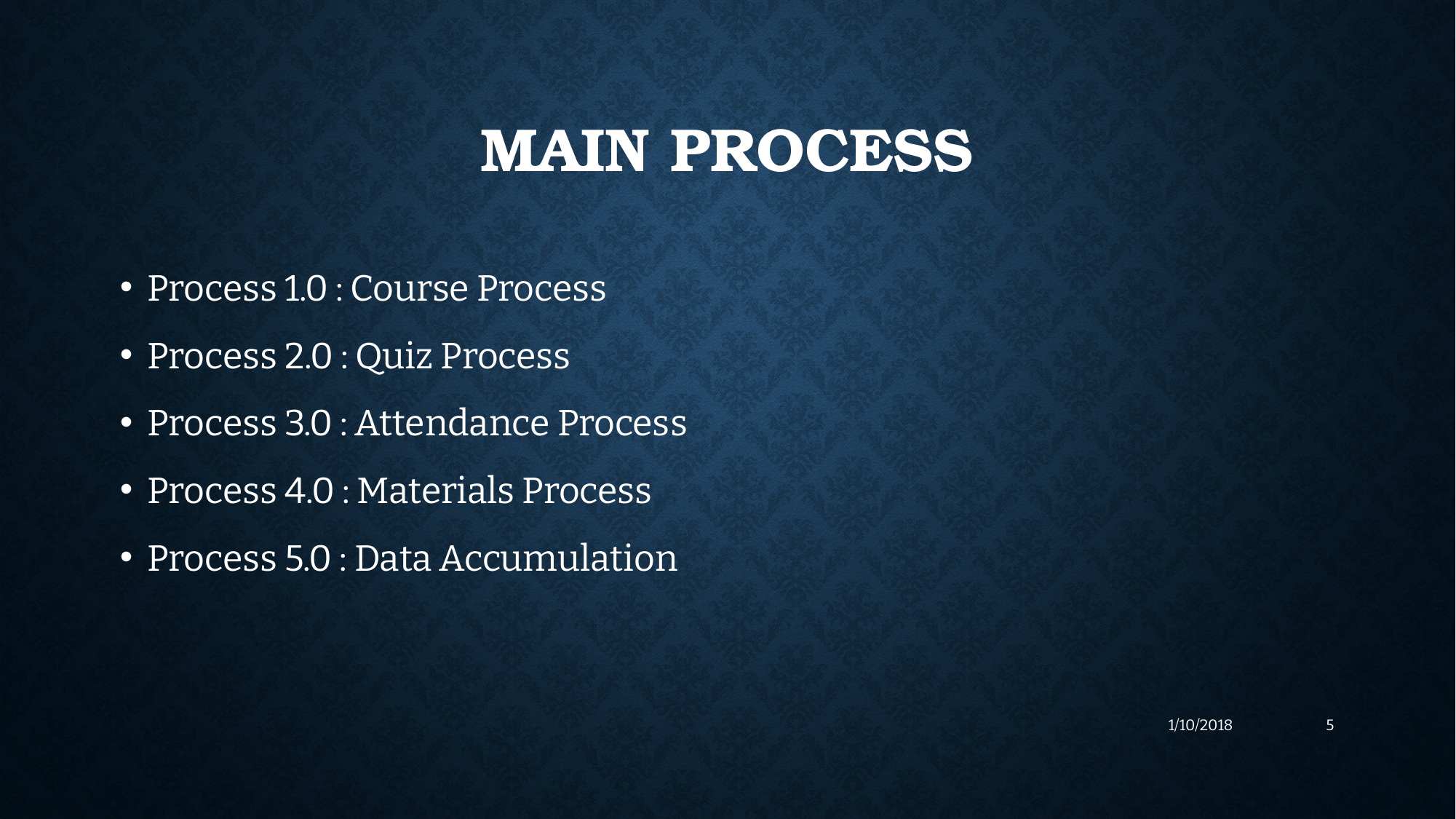

# Main process
Process 1.0 : Course Process
Process 2.0 : Quiz Process
Process 3.0 : Attendance Process
Process 4.0 : Materials Process
Process 5.0 : Data Accumulation
1/10/2018
5